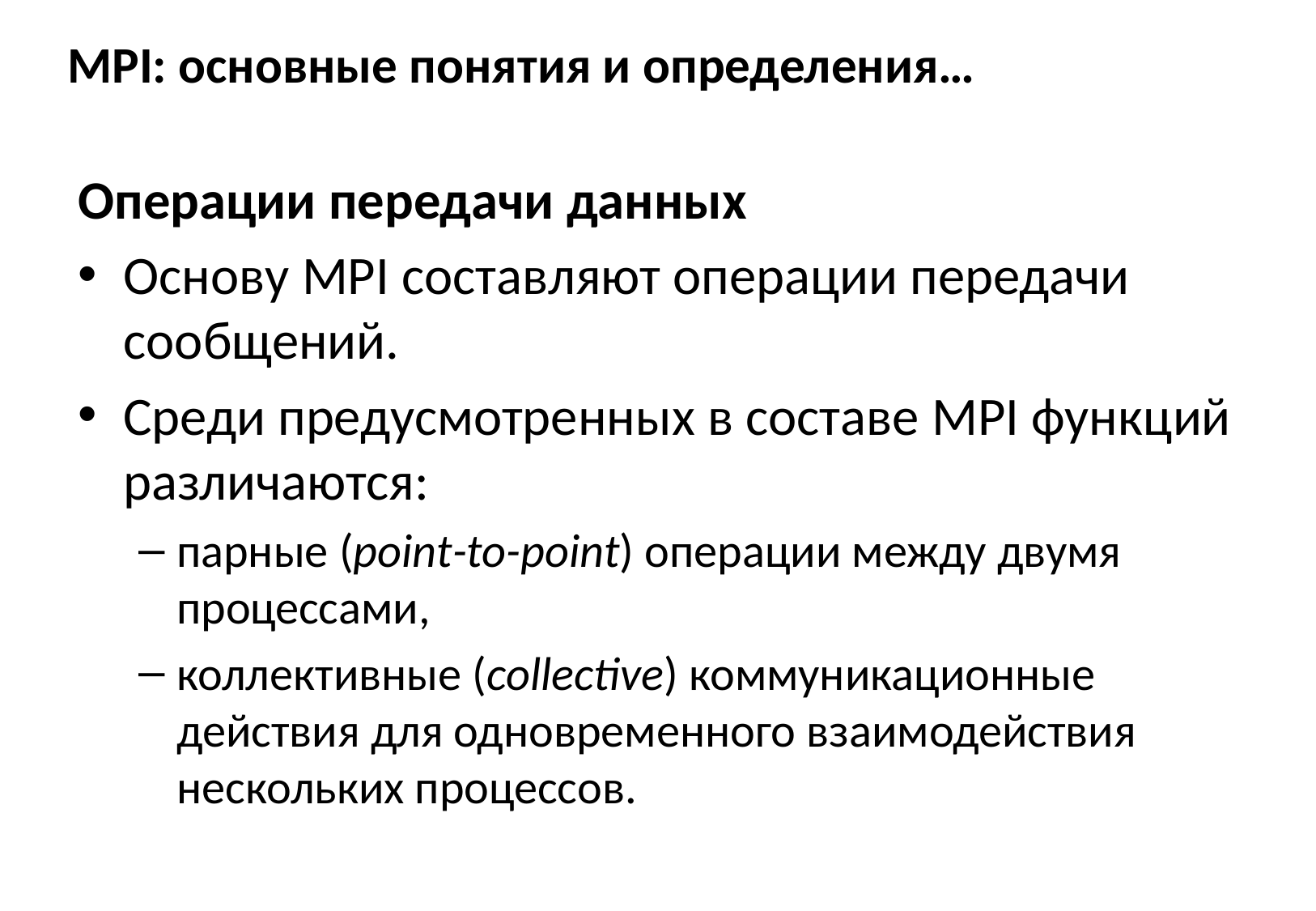

# MPI: основные понятия и определения…
Операции передачи данных
Основу MPI составляют операции передачи сообщений.
Среди предусмотренных в составе MPI функций различаются:
парные (point-to-point) операции между двумя процессами,
коллективные (collective) коммуникационные действия для одновременного взаимодействия нескольких процессов.